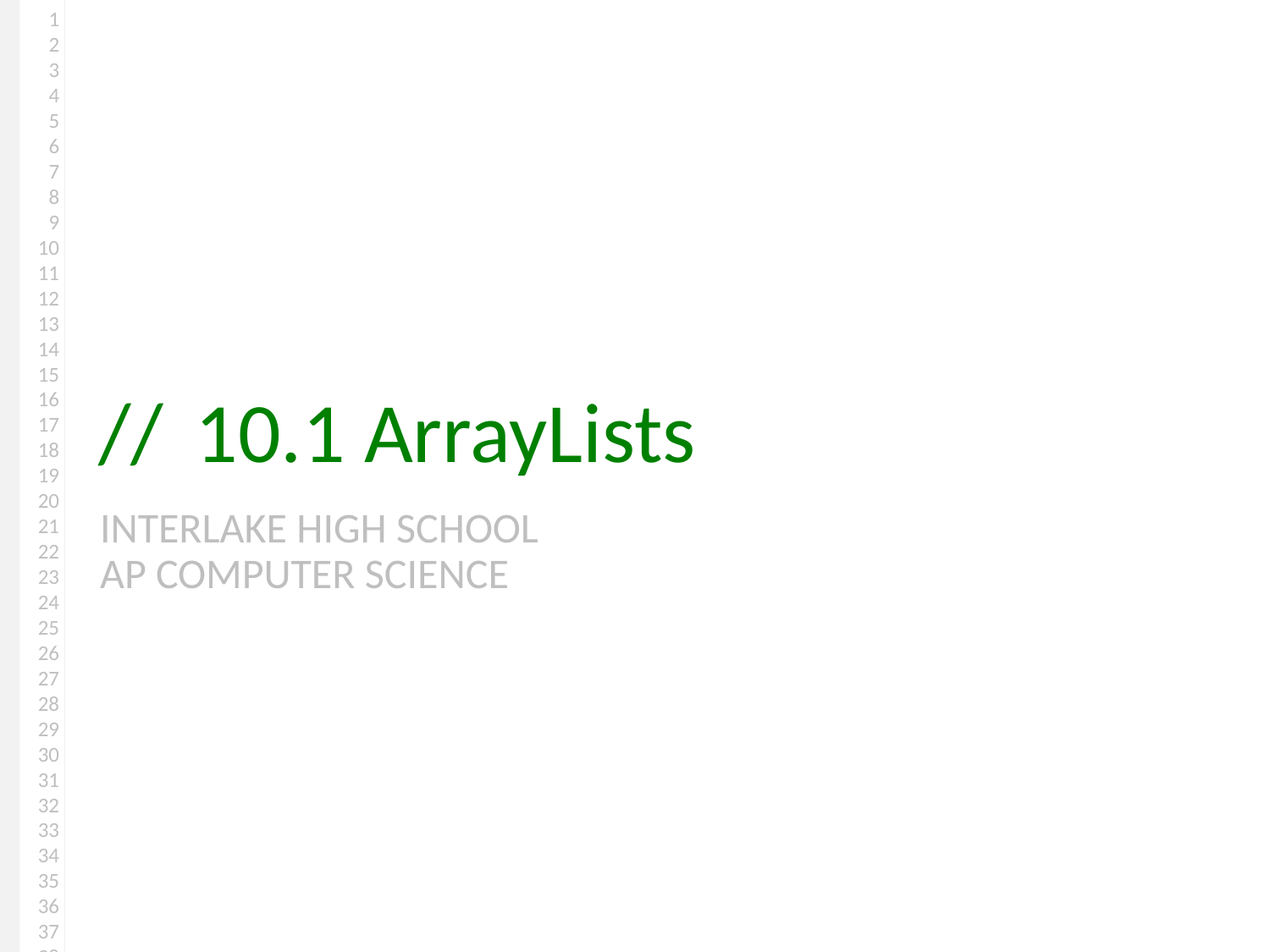

# 10.1 ArrayLists
Interlake High School
AP Computer Science